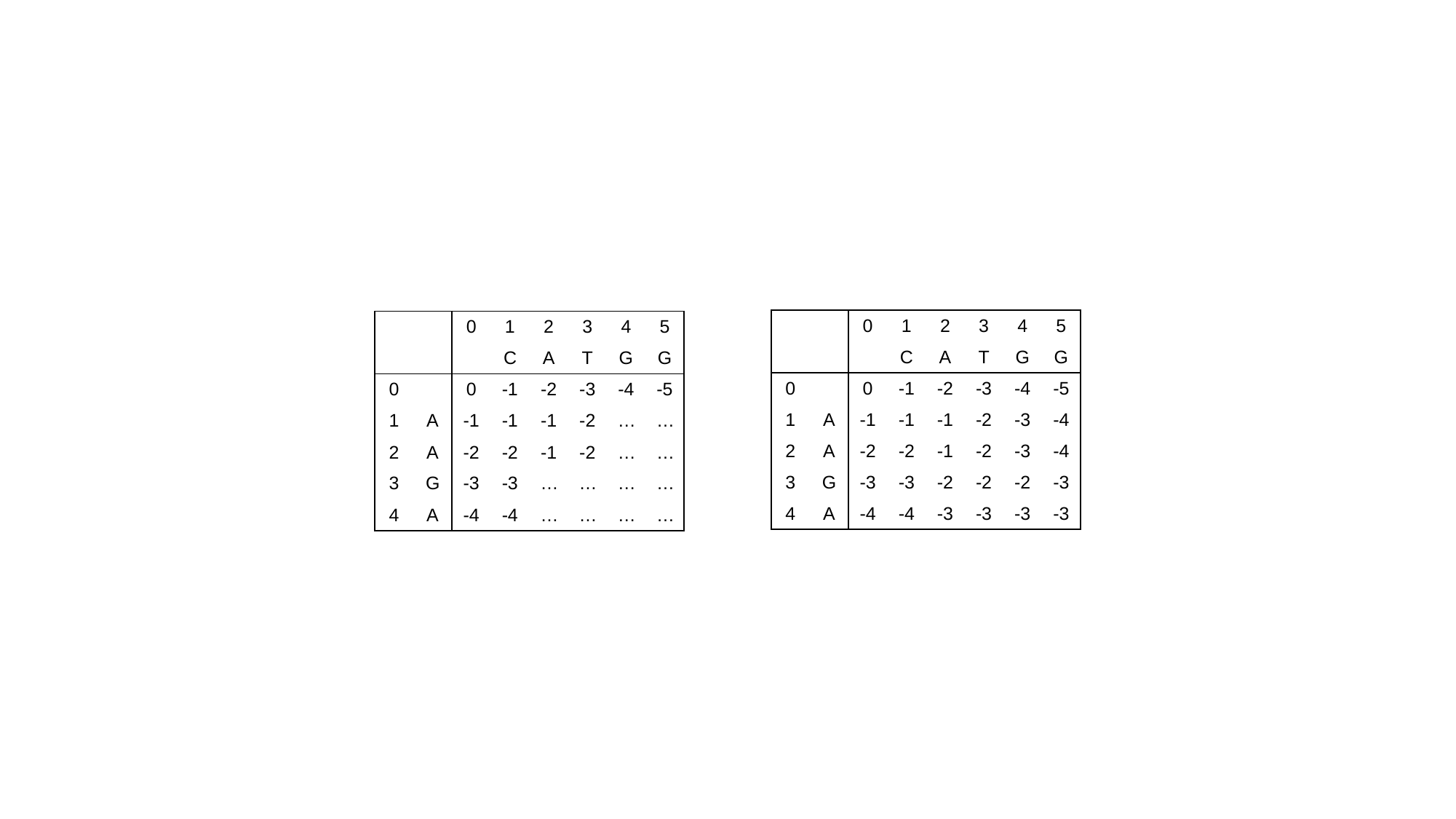

|  |  | 0 | 1 | 2 | 3 | 4 | 5 |
| --- | --- | --- | --- | --- | --- | --- | --- |
|  |  |  | C | A | T | G | G |
| 0 |  | 0 | -1 | -2 | -3 | -4 | -5 |
| 1 | A | -1 | -1 | -1 | -2 | -3 | -4 |
| 2 | A | -2 | -2 | -1 | -2 | -3 | -4 |
| 3 | G | -3 | -3 | -2 | -2 | -2 | -3 |
| 4 | A | -4 | -4 | -3 | -3 | -3 | -3 |
|  |  | 0 | 1 | 2 | 3 | 4 | 5 |
| --- | --- | --- | --- | --- | --- | --- | --- |
|  |  |  | C | A | T | G | G |
| 0 |  | 0 | -1 | -2 | -3 | -4 | -5 |
| 1 | A | -1 | -1 | -1 | -2 | … | … |
| 2 | A | -2 | -2 | -1 | -2 | … | … |
| 3 | G | -3 | -3 | … | … | … | … |
| 4 | A | -4 | -4 | … | … | … | … |